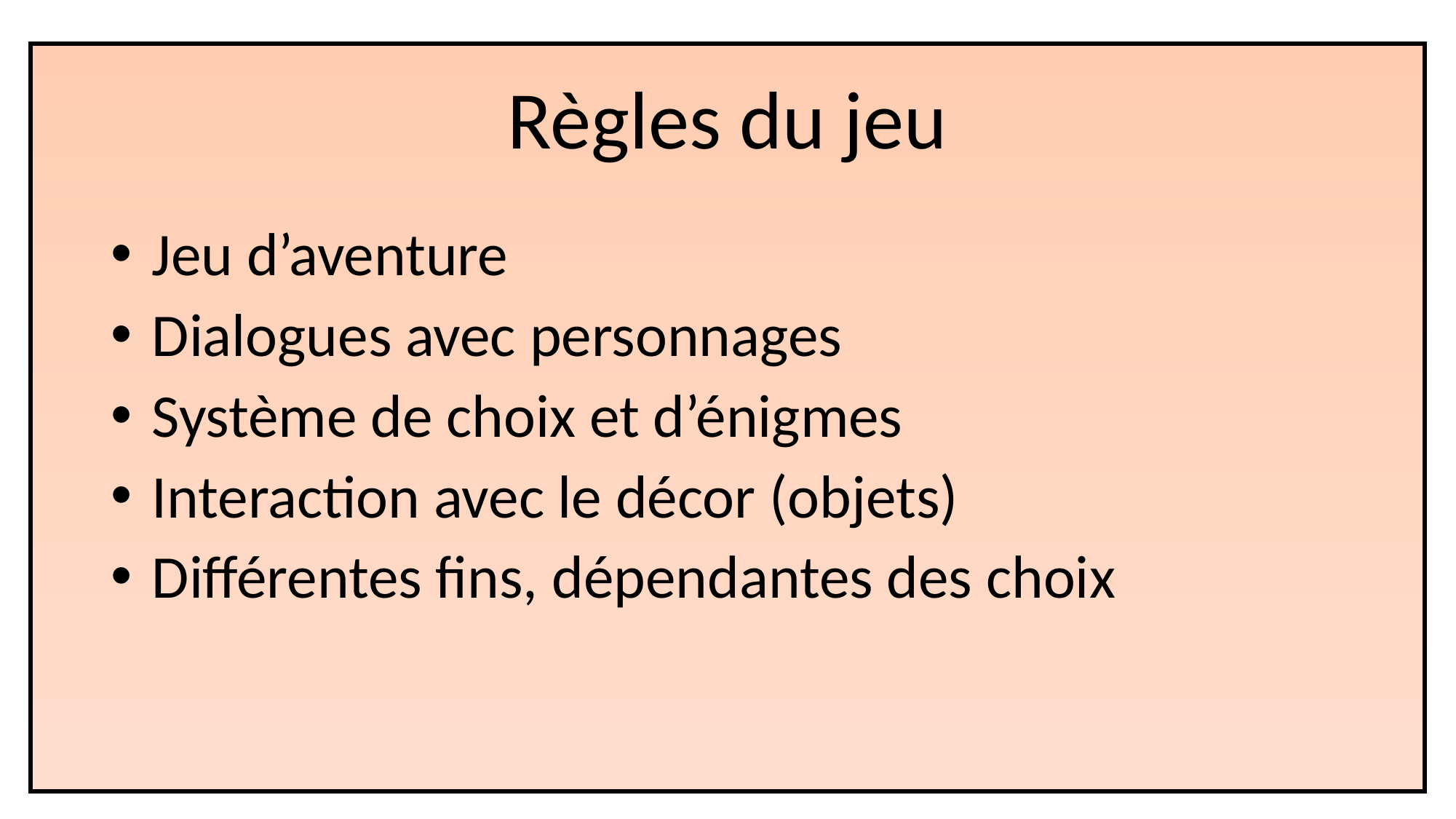

# Règles du jeu
 Jeu d’aventure
 Dialogues avec personnages
 Système de choix et d’énigmes
 Interaction avec le décor (objets)
 Différentes fins, dépendantes des choix